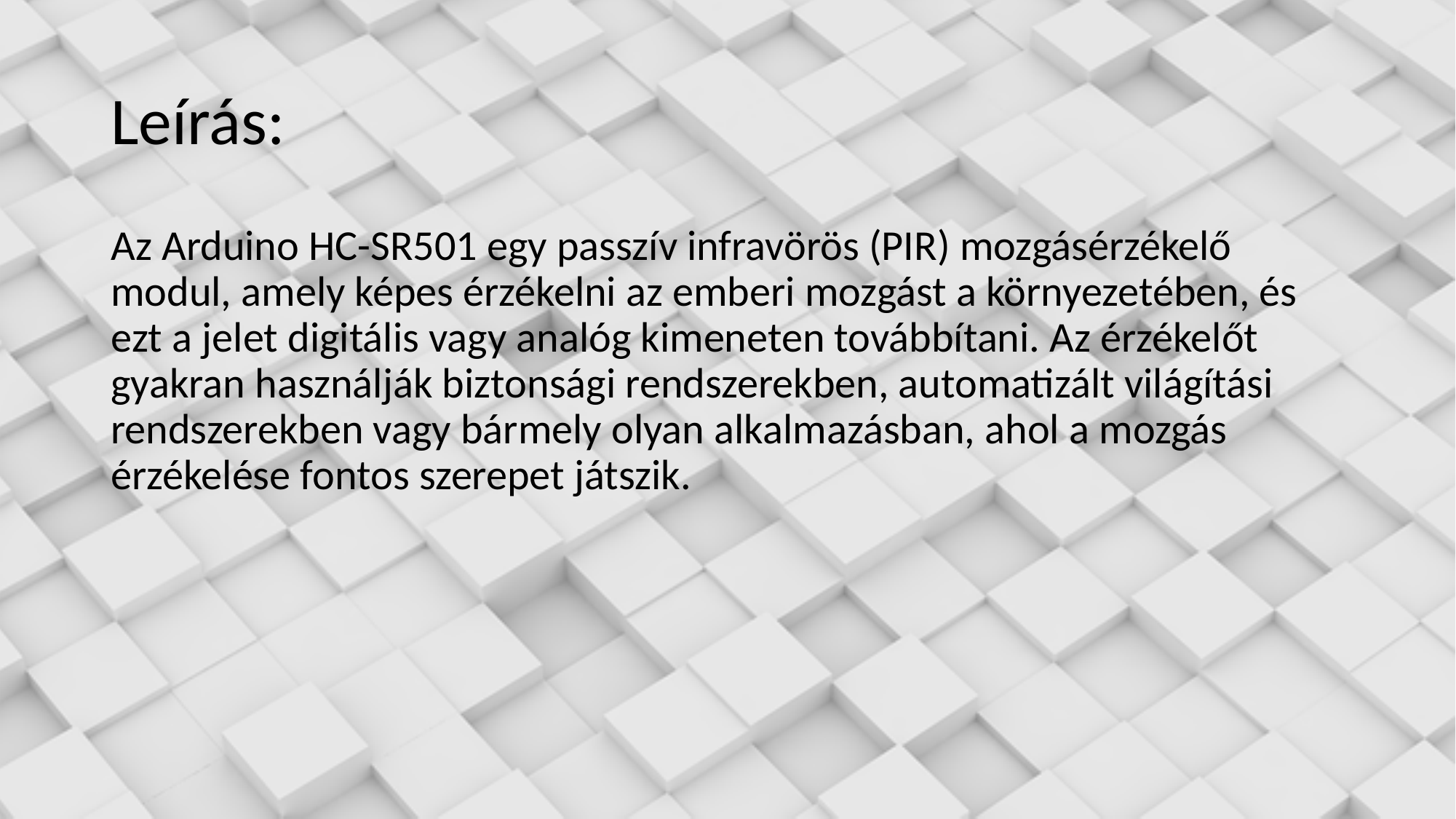

# Leírás:
Az Arduino HC-SR501 egy passzív infravörös (PIR) mozgásérzékelő modul, amely képes érzékelni az emberi mozgást a környezetében, és ezt a jelet digitális vagy analóg kimeneten továbbítani. Az érzékelőt gyakran használják biztonsági rendszerekben, automatizált világítási rendszerekben vagy bármely olyan alkalmazásban, ahol a mozgás érzékelése fontos szerepet játszik.